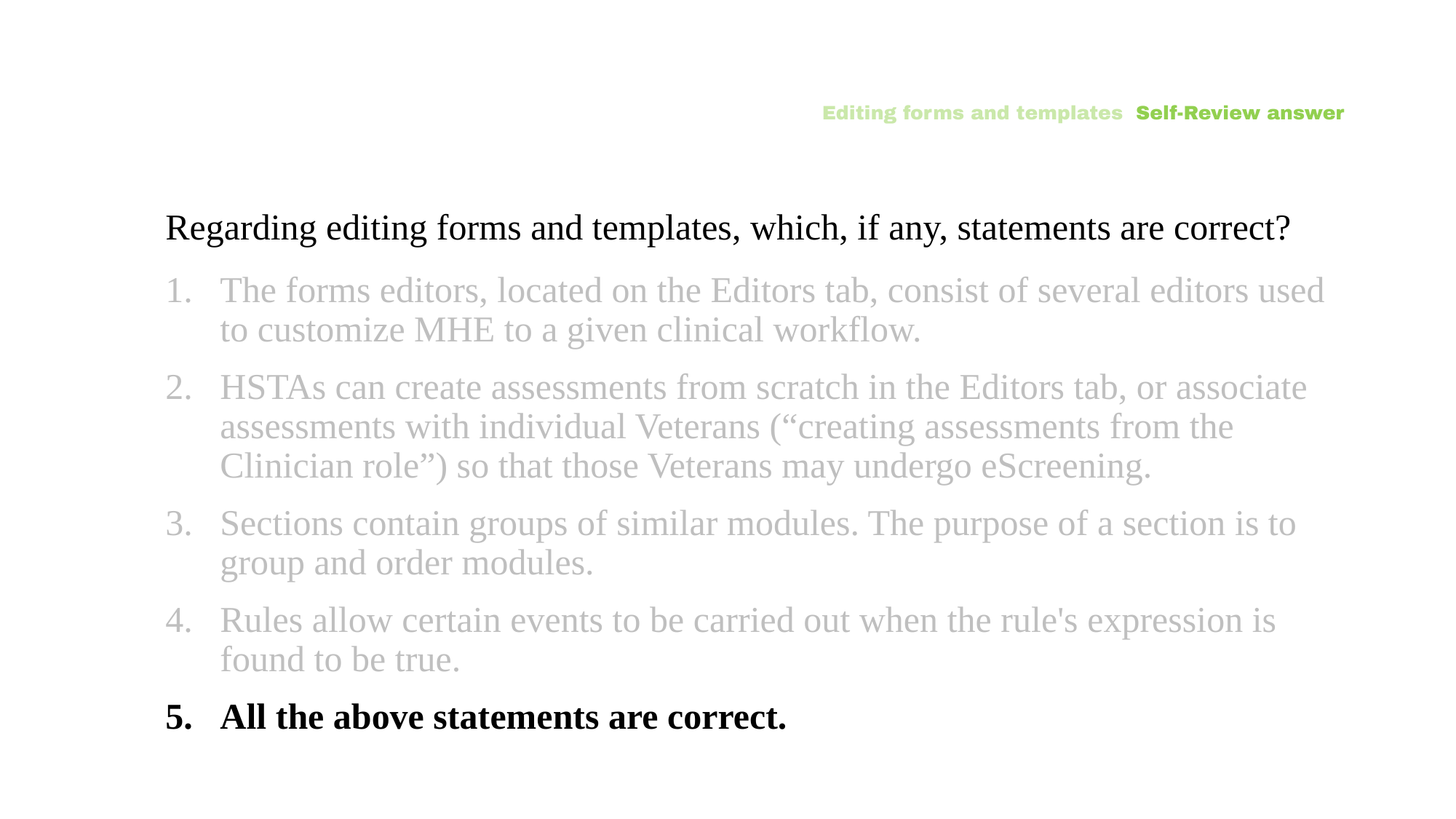

# Editing forms and templates  Self-Review answer
Regarding editing forms and templates, which, if any, statements are correct?
The forms editors, located on the Editors tab, consist of several editors used to customize MHE to a given clinical workflow.
HSTAs can create assessments from scratch in the Editors tab, or associate assessments with individual Veterans (“creating assessments from the Clinician role”) so that those Veterans may undergo eScreening.
Sections contain groups of similar modules. The purpose of a section is to group and order modules.
Rules allow certain events to be carried out when the rule's expression is found to be true.
All the above statements are correct.